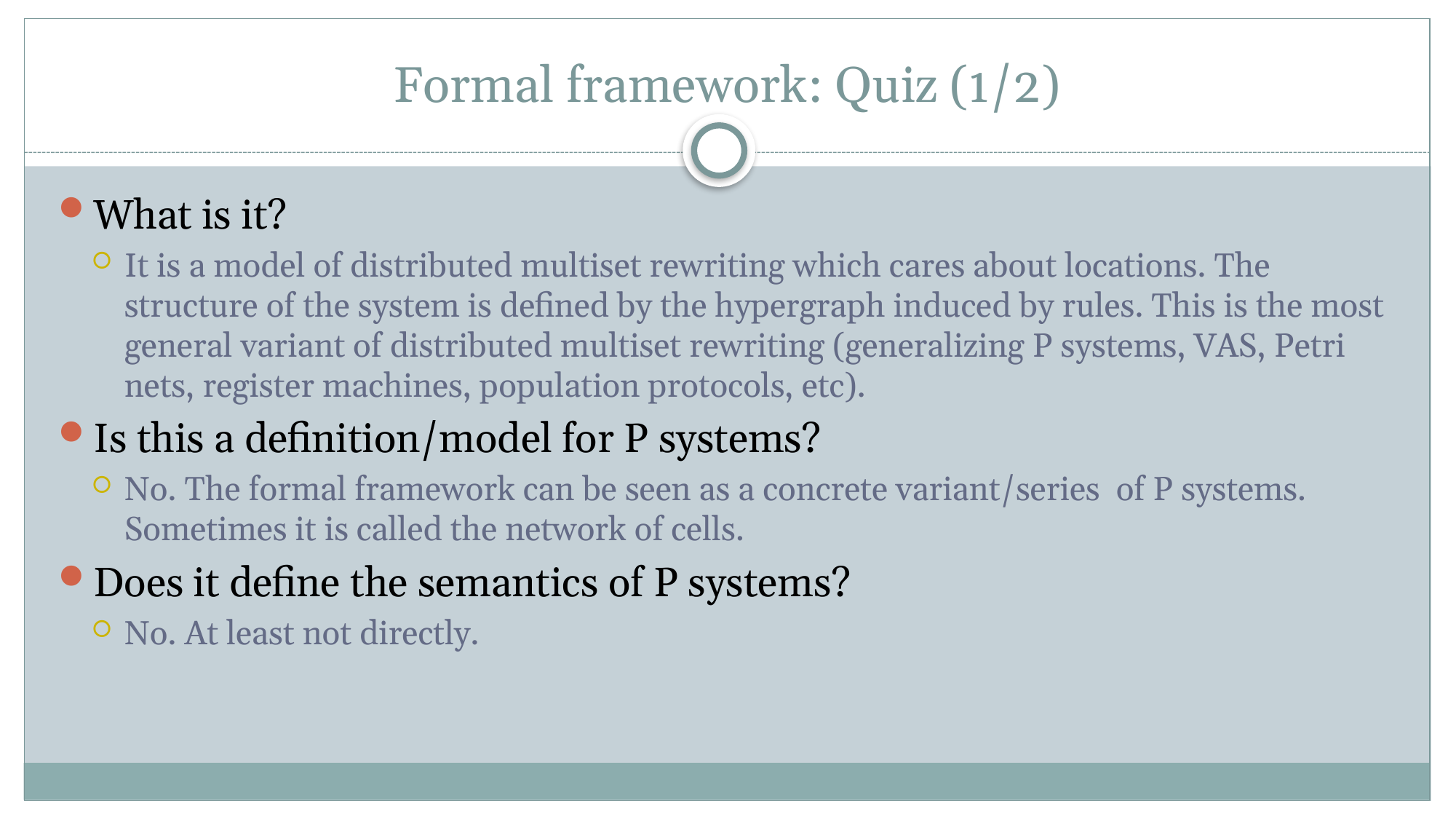

# Formal framework: Quiz (1/2)
What is it?
It is a model of distributed multiset rewriting which cares about locations. The structure of the system is defined by the hypergraph induced by rules. This is the most general variant of distributed multiset rewriting (generalizing P systems, VAS, Petri nets, register machines, population protocols, etc).
Is this a definition/model for P systems?
No. The formal framework can be seen as a concrete variant/series  of P systems. Sometimes it is called the network of cells.
Does it define the semantics of P systems?
No. At least not directly.